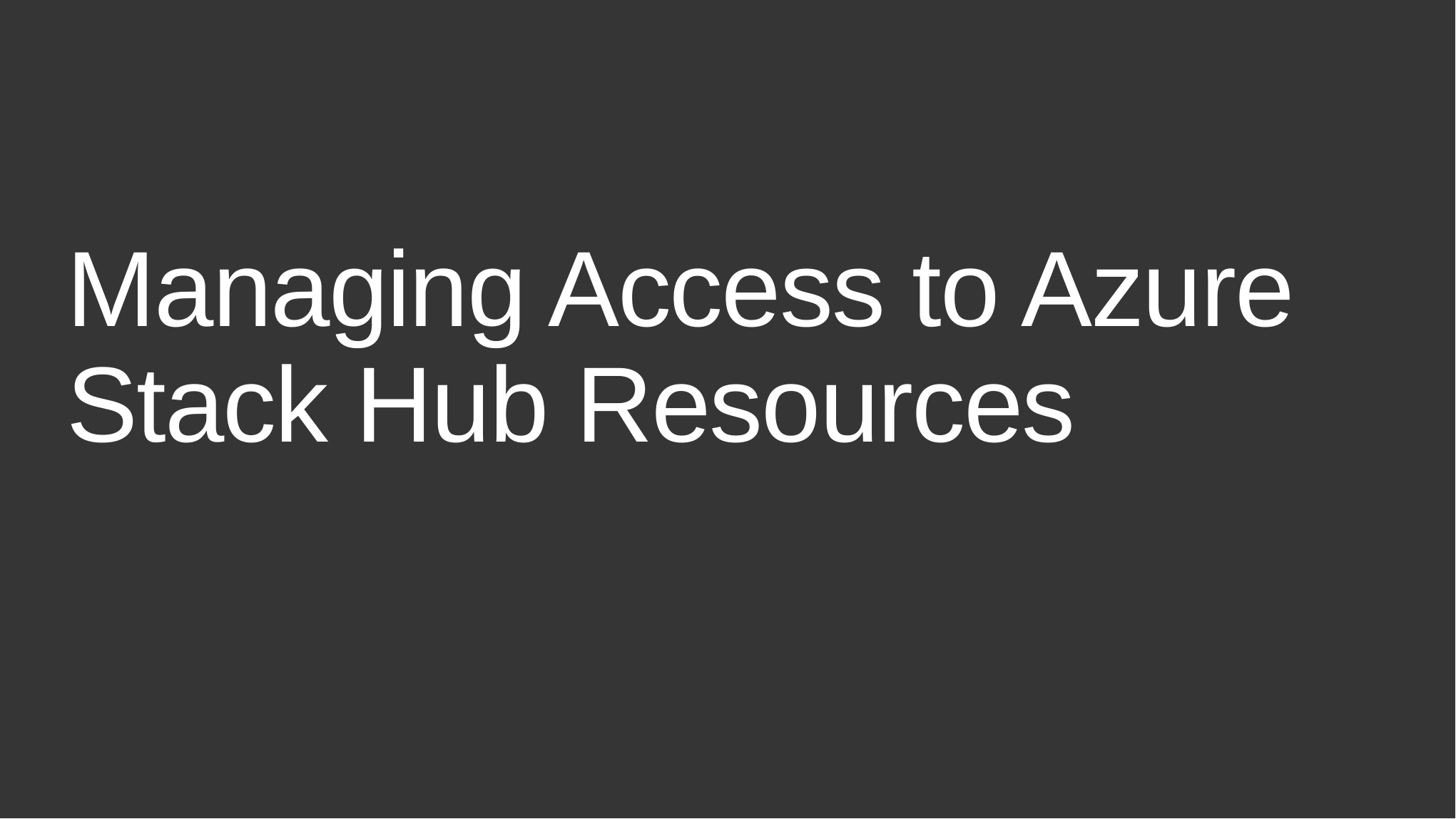

# Managing Access to Azure Stack Hub Resources